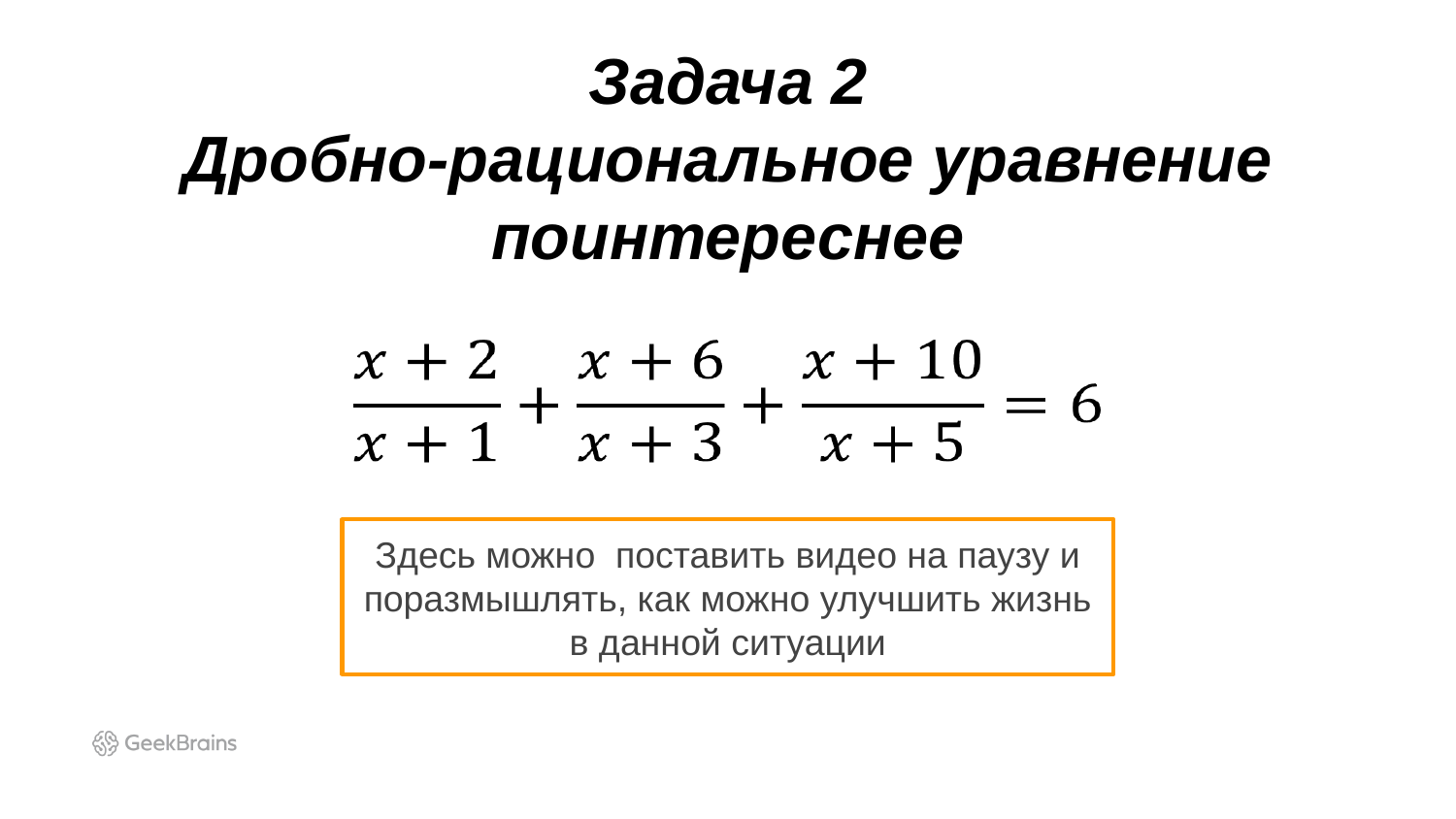

# Задача 2 Дробно-рациональное уравнение поинтереснее

Здесь можно  поставить видео на паузу и поразмышлять, как можно улучшить жизнь в данной ситуации